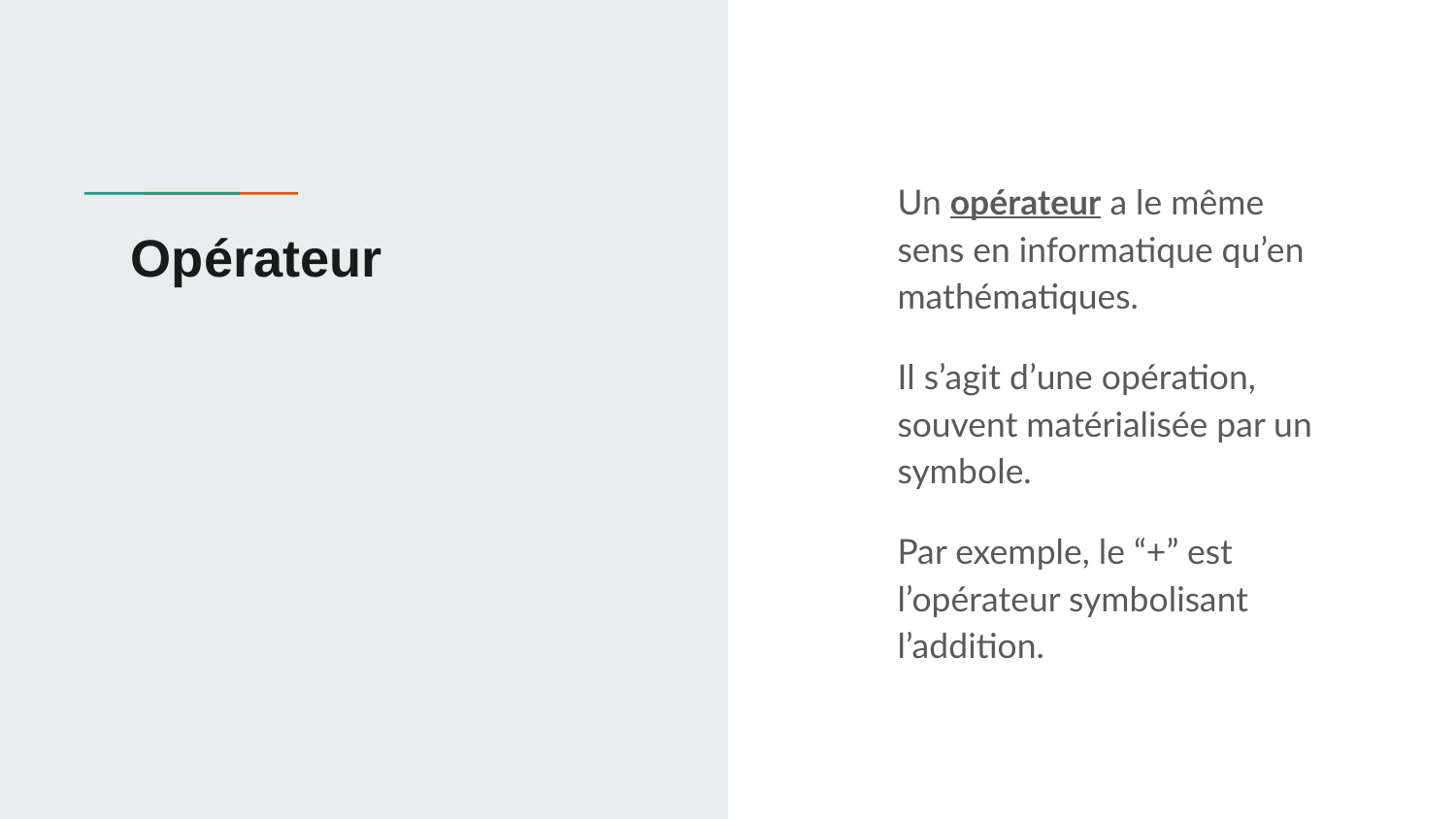

Un opérateur a le même sens en informatique qu’en mathématiques.
Il s’agit d’une opération, souvent matérialisée par un symbole.
Par exemple, le “+” est l’opérateur symbolisant l’addition.
# Opérateur